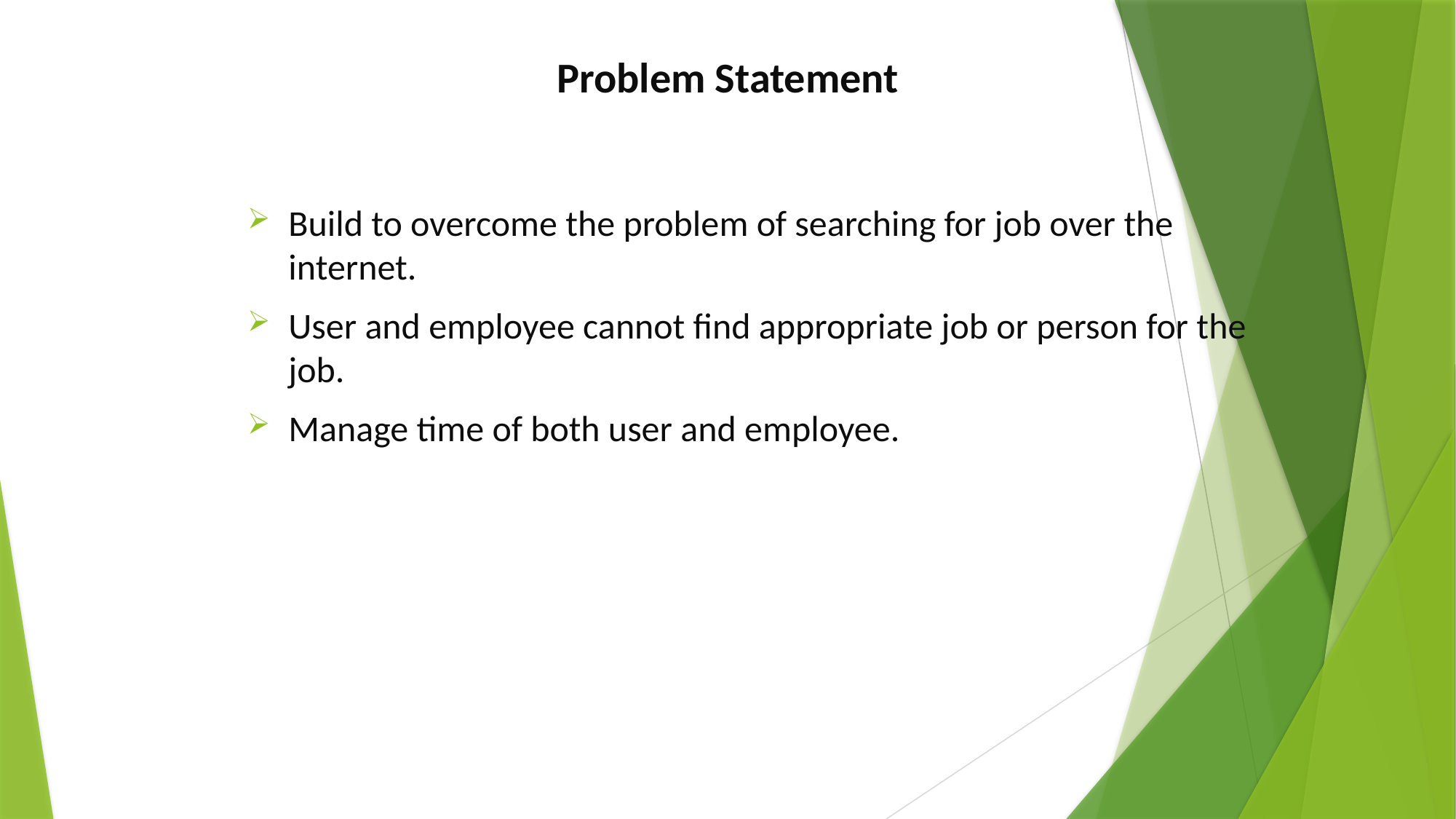

# Problem Statement
Build to overcome the problem of searching for job over the internet.
User and employee cannot find appropriate job or person for the job.
Manage time of both user and employee.